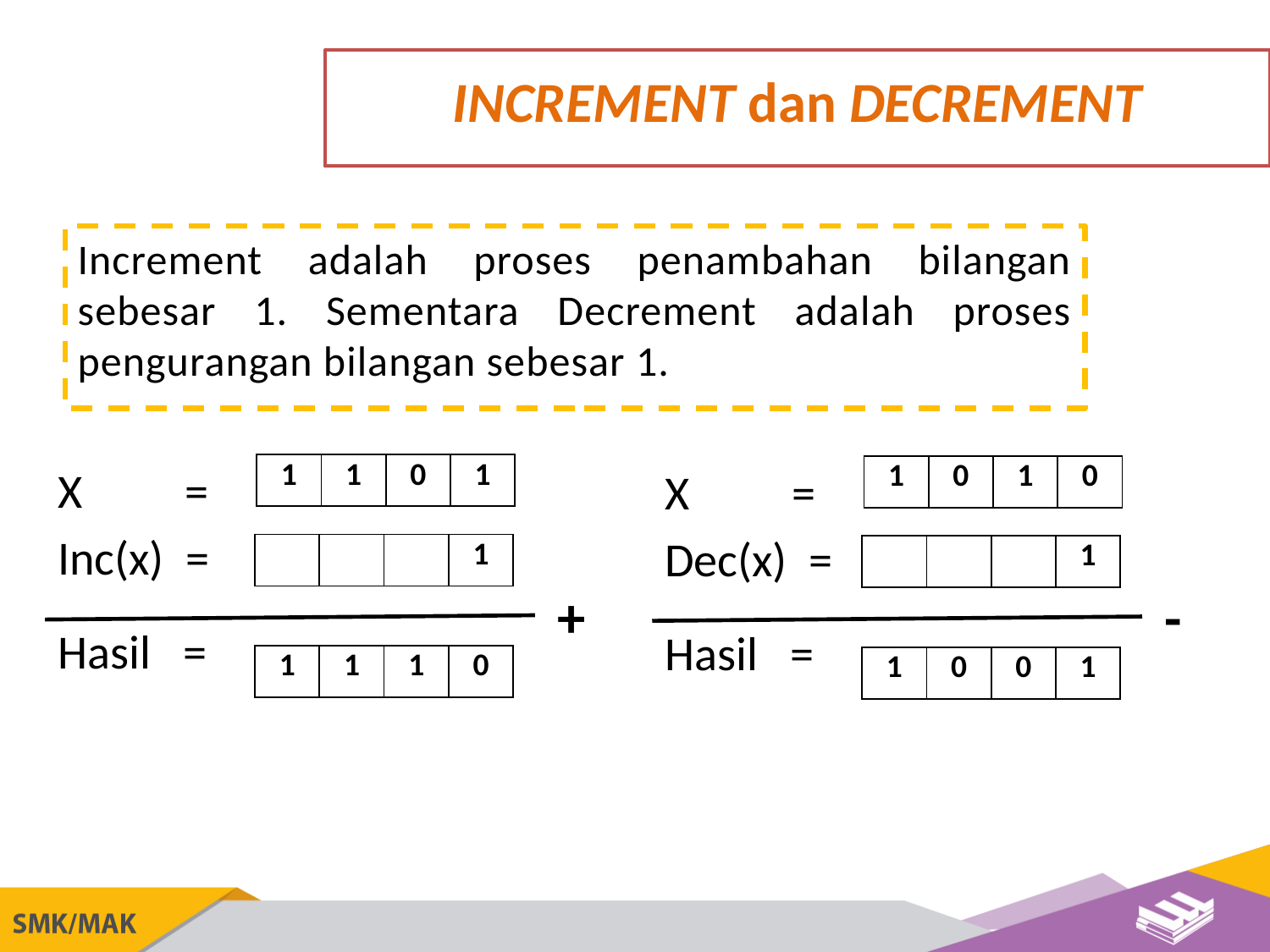

INCREMENT dan DECREMENT
Increment adalah proses penambahan bilangan sebesar 1. Sementara Decrement adalah proses pengurangan bilangan sebesar 1.
X	=
Inc(x)  =

Hasil   =
| 1 | 1 | 0 | 1 |
| --- | --- | --- | --- |
X	=
Dec(x)  =

Hasil   =
| 1 | 0 | 1 | 0 |
| --- | --- | --- | --- |
|  |  |  | 1 |
| --- | --- | --- | --- |
|  |  |  | 1 |
| --- | --- | --- | --- |
+
-
| 1 | 1 | 1 | 0 |
| --- | --- | --- | --- |
| 1 | 0 | 0 | 1 |
| --- | --- | --- | --- |